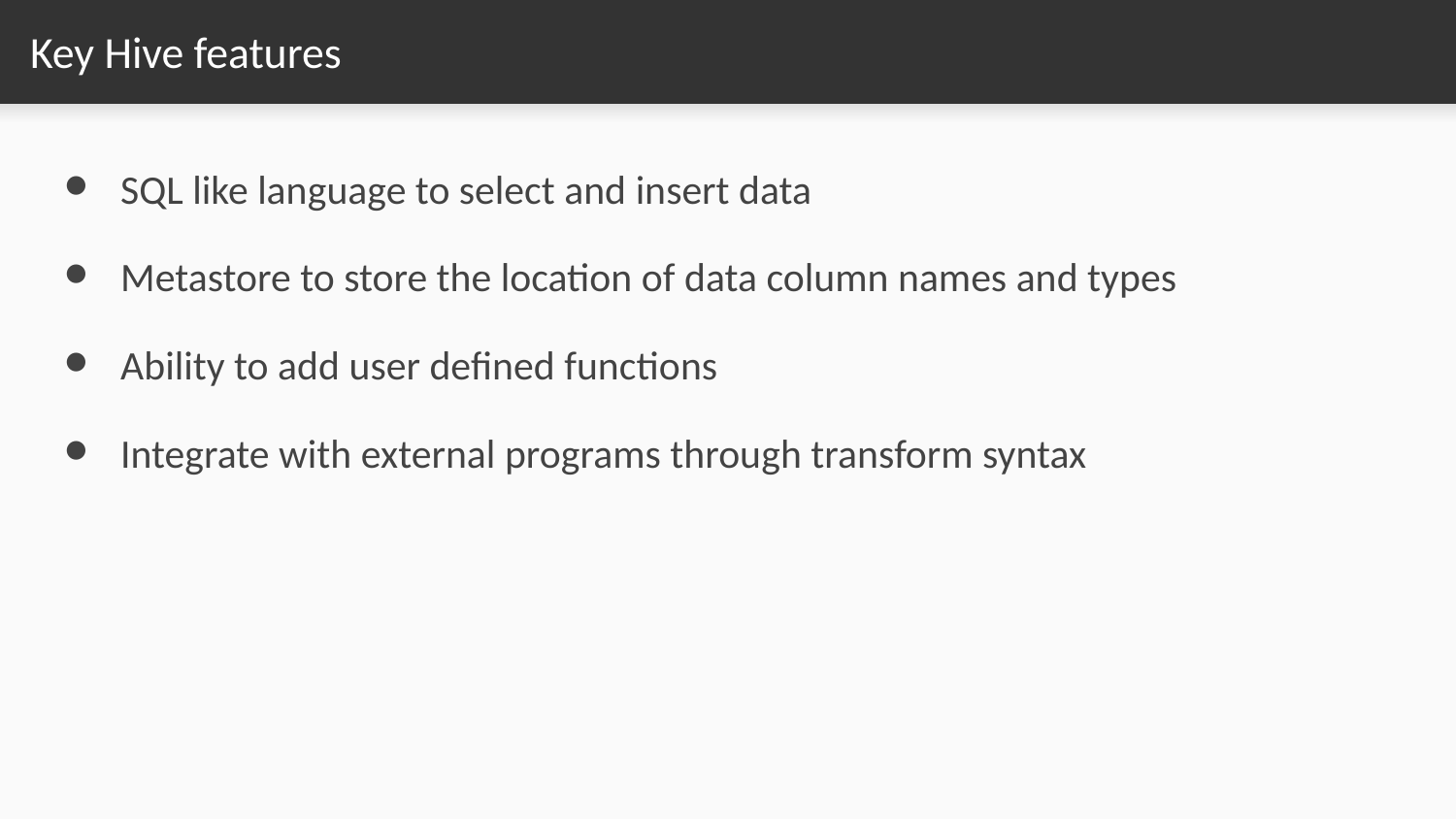

# Key Hive features
SQL like language to select and insert data
Metastore to store the location of data column names and types
Ability to add user defined functions
Integrate with external programs through transform syntax